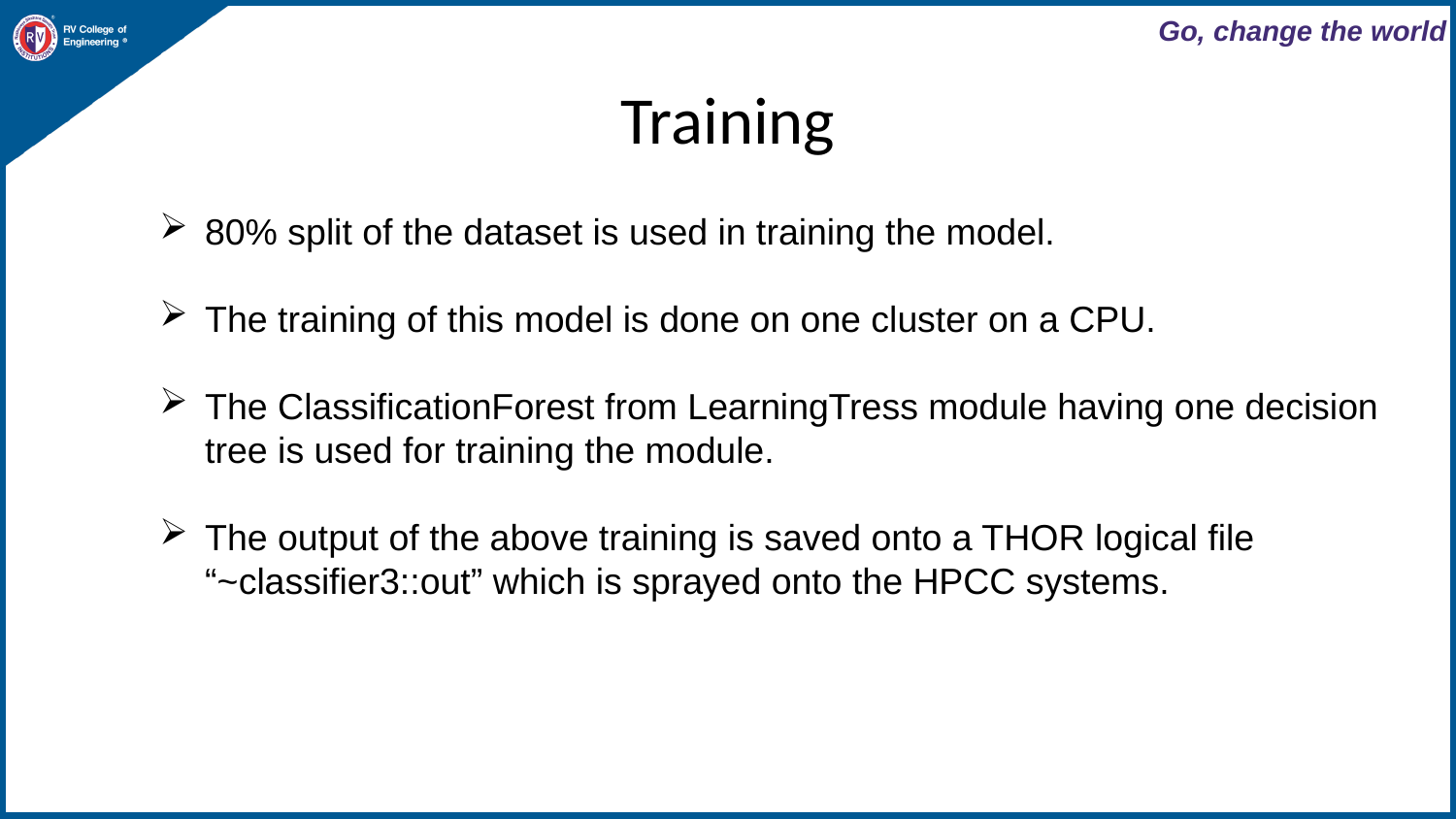

# Training
80% split of the dataset is used in training the model.

The training of this model is done on one cluster on a CPU.

The ClassificationForest from LearningTress module having one decision tree is used for training the module.

The output of the above training is saved onto a THOR logical file “~classifier3::out” which is sprayed onto the HPCC systems.